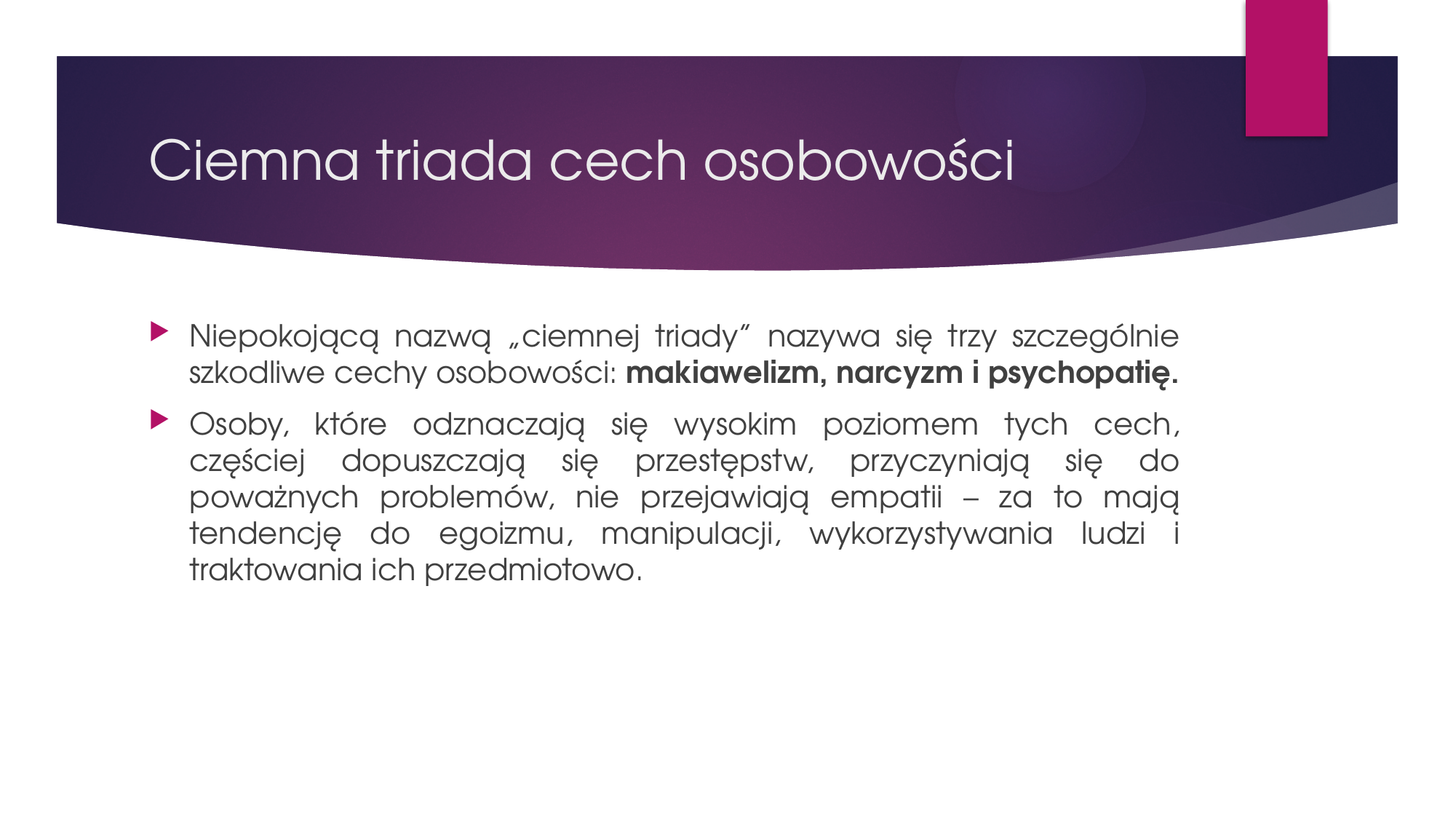

# Ciemna triada cech osobowości
Niepokojącą nazwą „ciemnej triady” nazywa się trzy szczególnie szkodliwe cechy osobowości: makiawelizm, narcyzm i psychopatię.
Osoby, które odznaczają się wysokim poziomem tych cech, częściej dopuszczają się przestępstw, przyczyniają się do poważnych problemów, nie przejawiają empatii – za to mają tendencję do egoizmu, manipulacji, wykorzystywania ludzi i traktowania ich przedmiotowo.